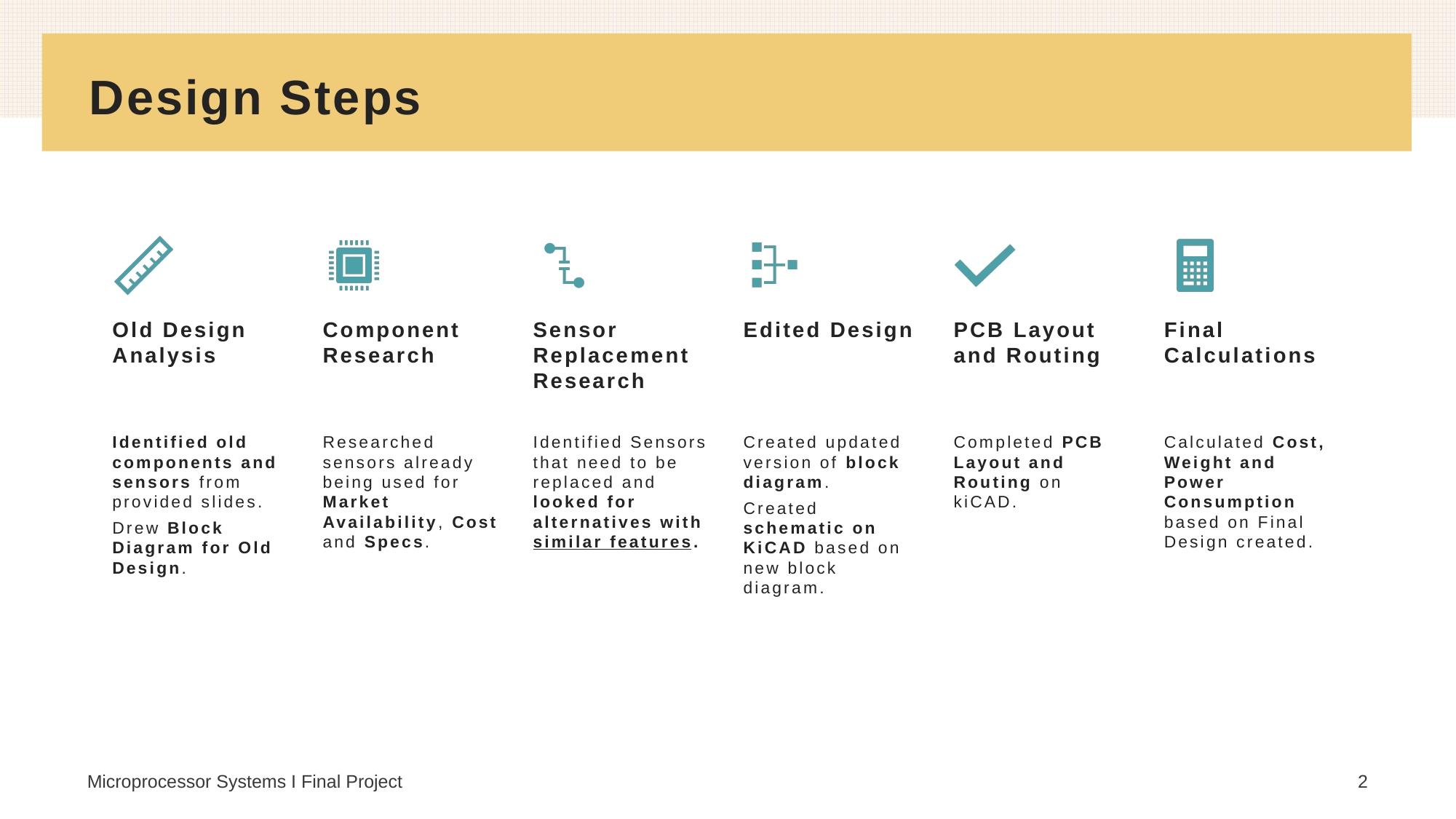

# Design Steps
Old Design Analysis
Identified old components and sensors from provided slides.
Drew Block Diagram for Old Design.
Component Research
Researched sensors already being used for Market Availability, Cost and Specs.
Sensor Replacement Research
Identified Sensors that need to be replaced and looked for alternatives with similar features.

Edited Design
Created updated version of block diagram.
Created schematic on KiCAD based on new block diagram.
PCB Layout and Routing
Completed PCB Layout and Routing on kiCAD.
Final Calculations
Calculated Cost, Weight and Power Consumption based on Final Design created.
Microprocessor Systems I Final Project
2